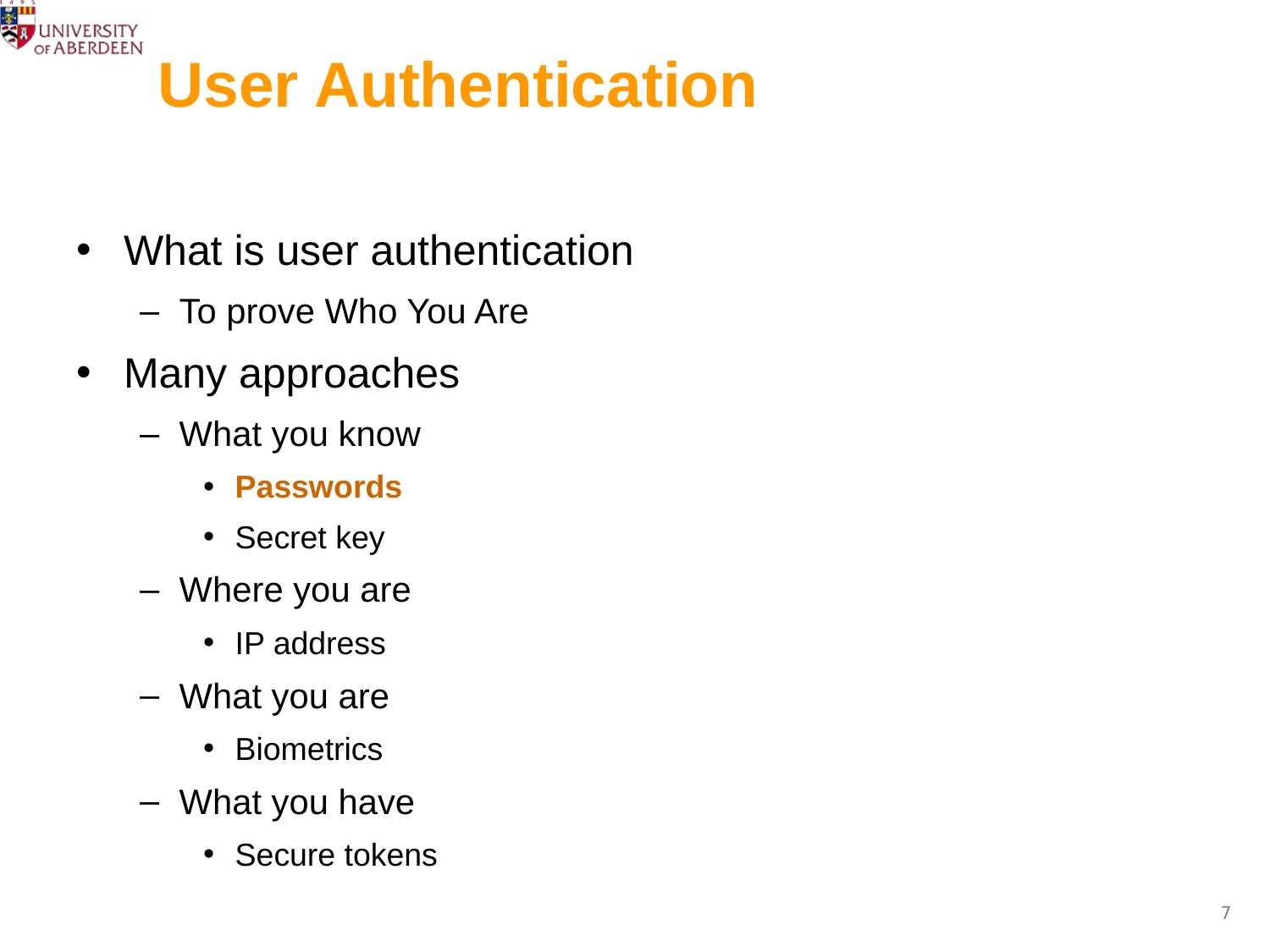

User Authentication
What is user authentication
To prove Who You Are
Many approaches
What you know
Passwords
Secret key
Where you are
IP address
What you are
Biometrics
What you have
Secure tokens